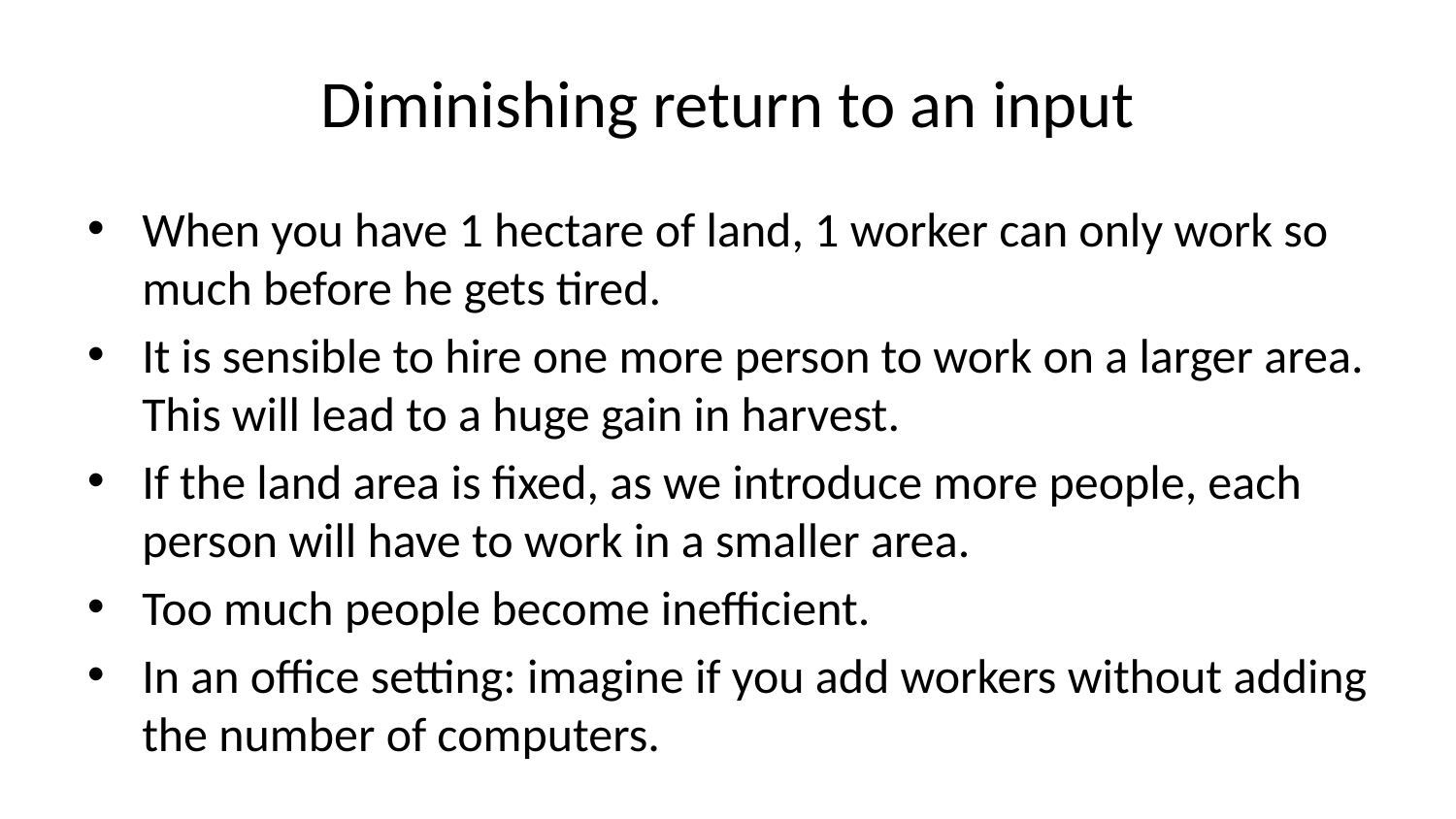

# Diminishing return to an input
When you have 1 hectare of land, 1 worker can only work so much before he gets tired.
It is sensible to hire one more person to work on a larger area. This will lead to a huge gain in harvest.
If the land area is fixed, as we introduce more people, each person will have to work in a smaller area.
Too much people become inefficient.
In an office setting: imagine if you add workers without adding the number of computers.